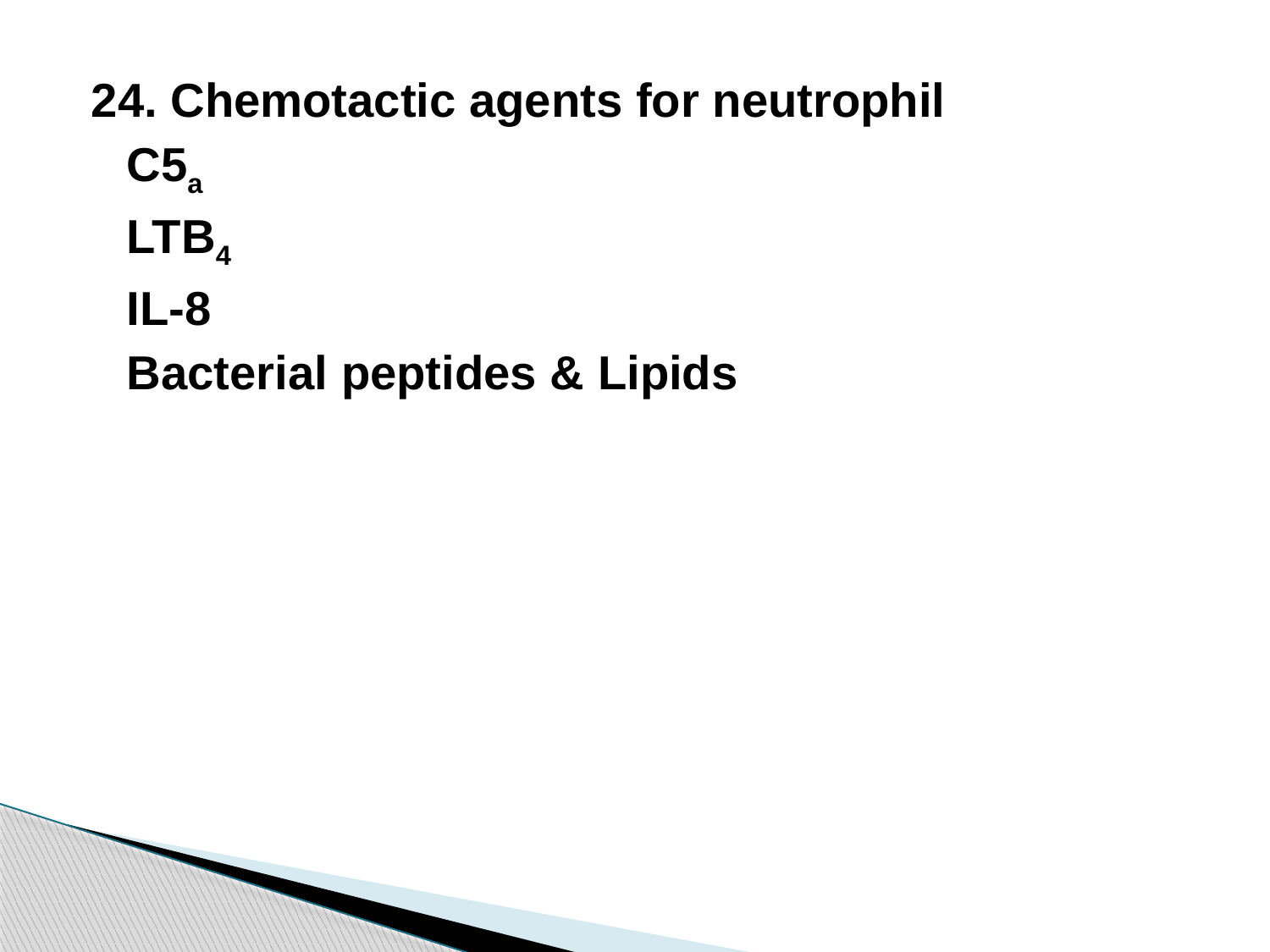

24. Chemotactic agents for neutrophil
	C5a
	LTB4
	IL-8
	Bacterial peptides & Lipids